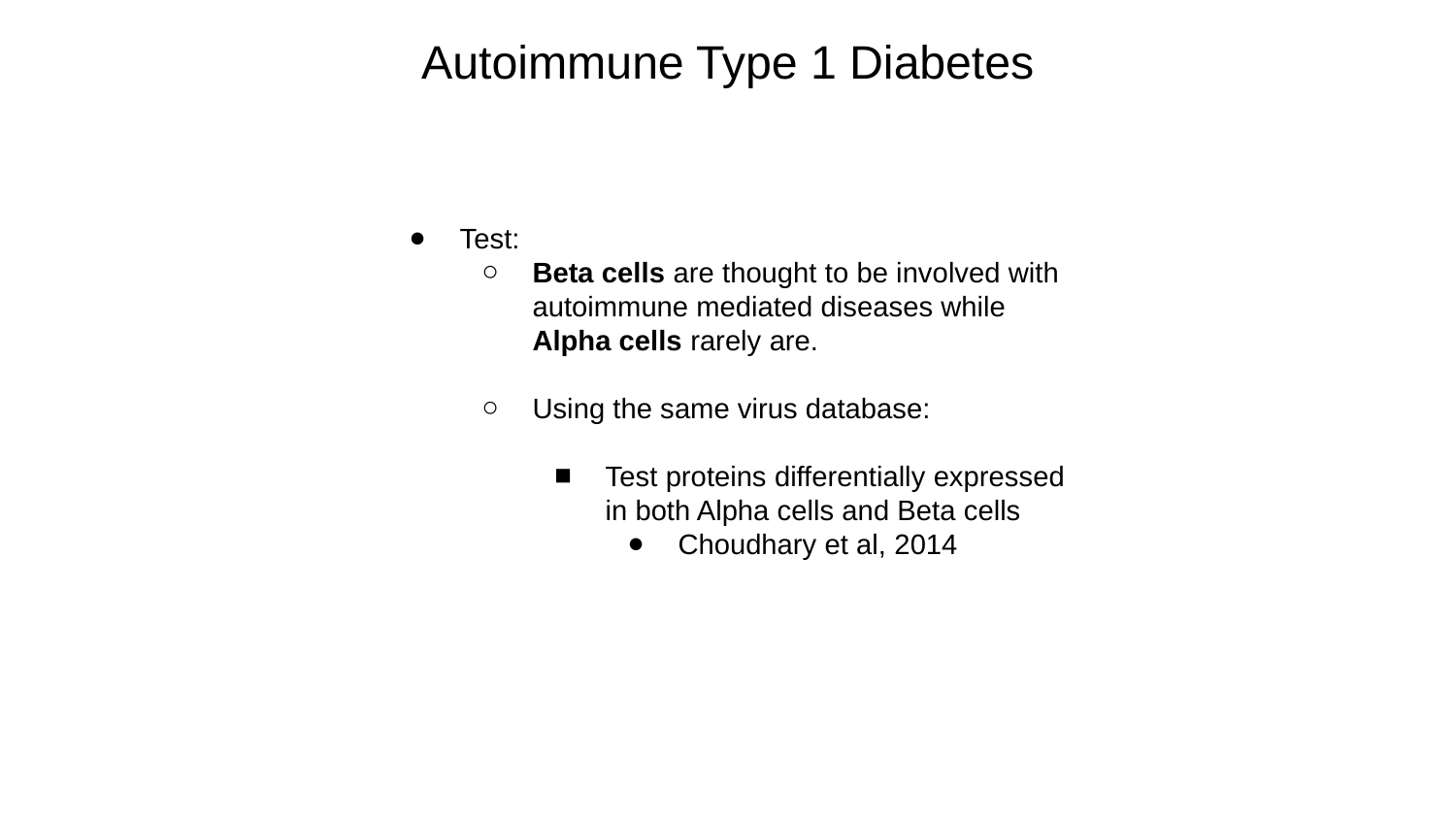

# Autoimmune Type 1 Diabetes
Test:
Beta cells are thought to be involved with autoimmune mediated diseases while Alpha cells rarely are.

Using the same virus database:

Test proteins differentially expressed in both Alpha cells and Beta cells
Choudhary et al, 2014